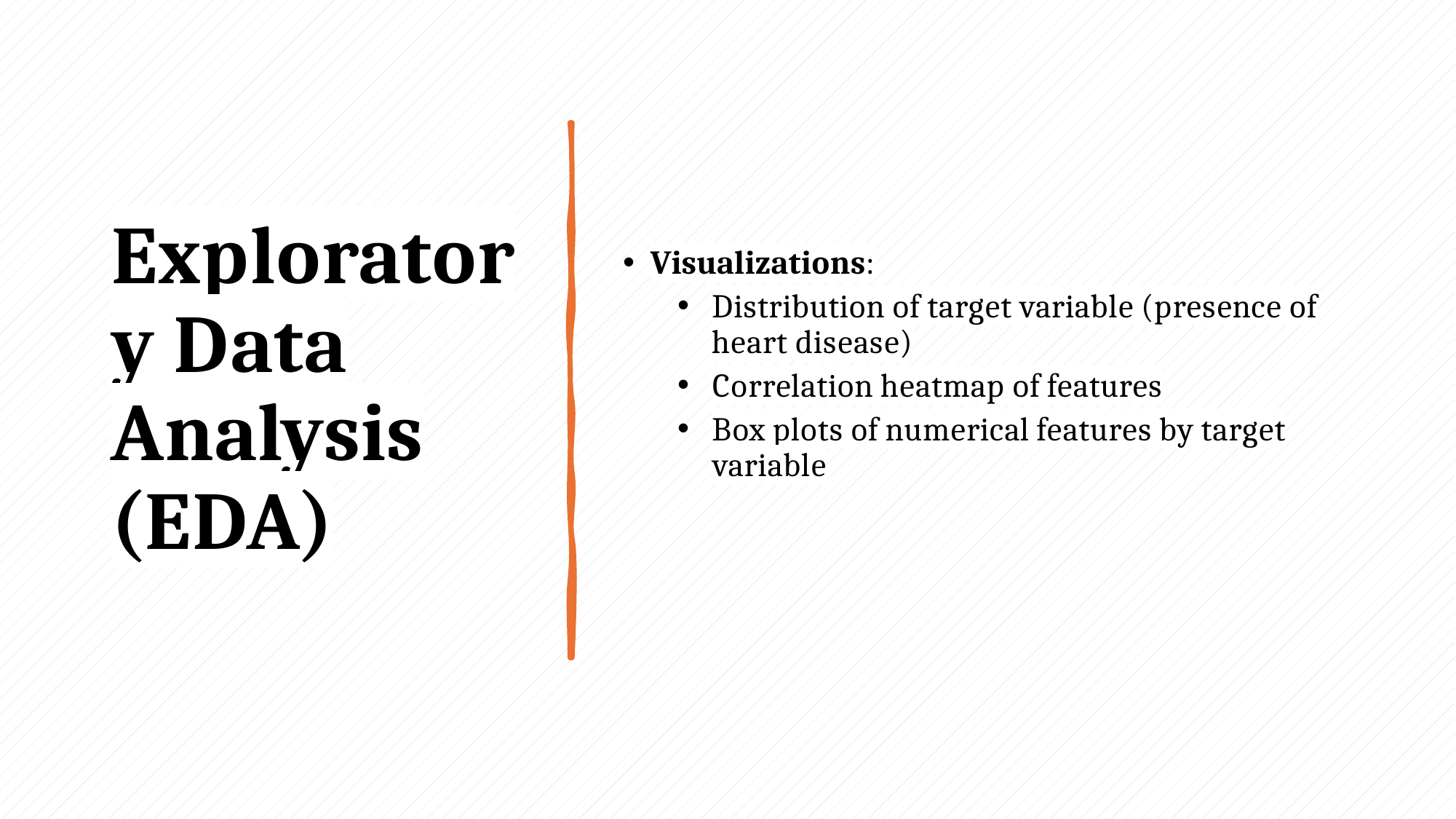

# Exploratory Data Analysis (EDA)
Visualizations:
Distribution of target variable (presence of heart disease)
Correlation heatmap of features
Box plots of numerical features by target variable